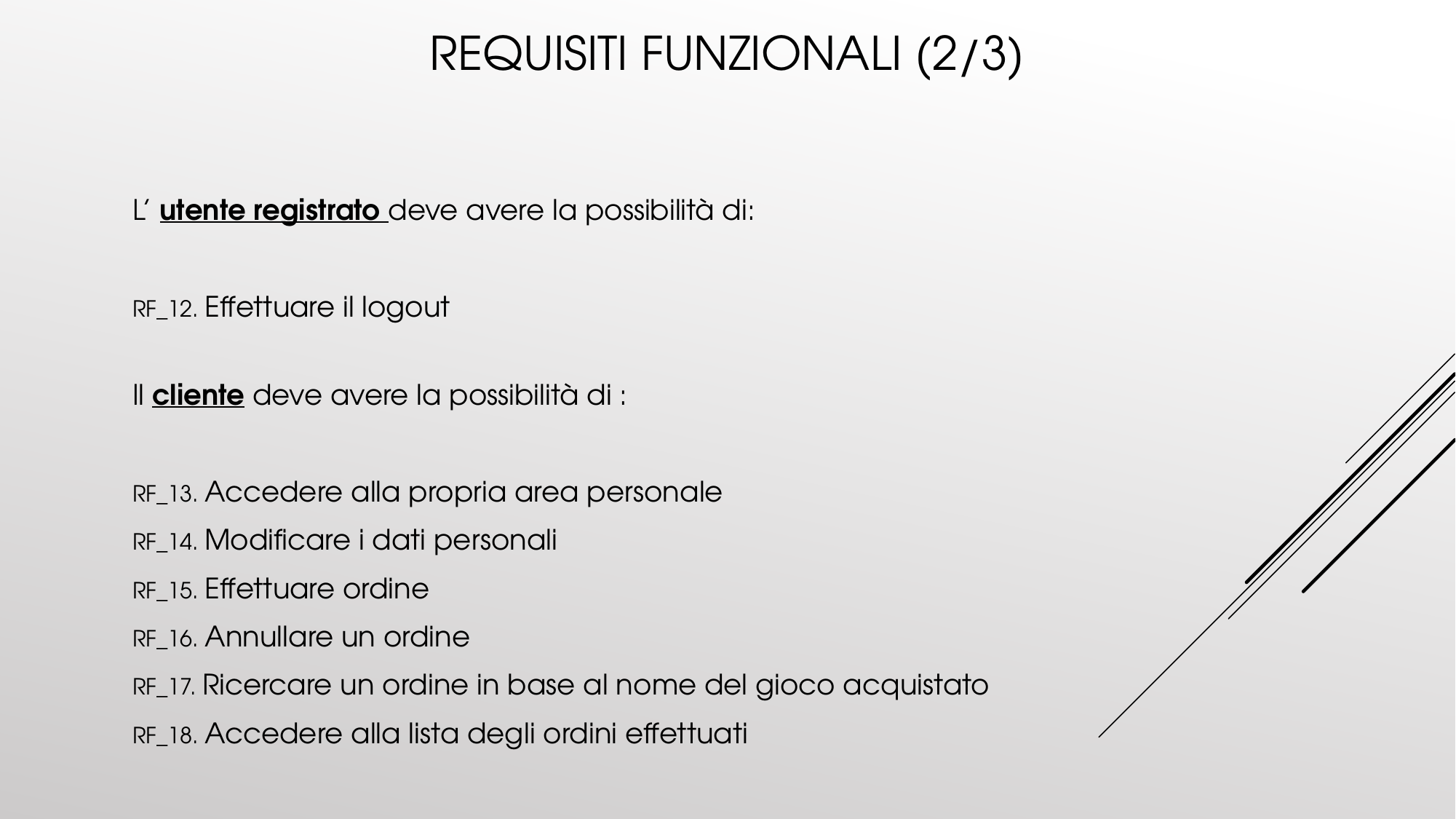

reqUISITI FUNZIONALI (2/3)
L’ utente registrato deve avere la possibilità di:

RF_12. Effettuare il logout

Il cliente deve avere la possibilità di :

RF_13. Accedere alla propria area personale
RF_14. Modificare i dati personali
RF_15. Effettuare ordine
RF_16. Annullare un ordine
RF_17. Ricercare un ordine in base al nome del gioco acquistato
RF_18. Accedere alla lista degli ordini effettuati